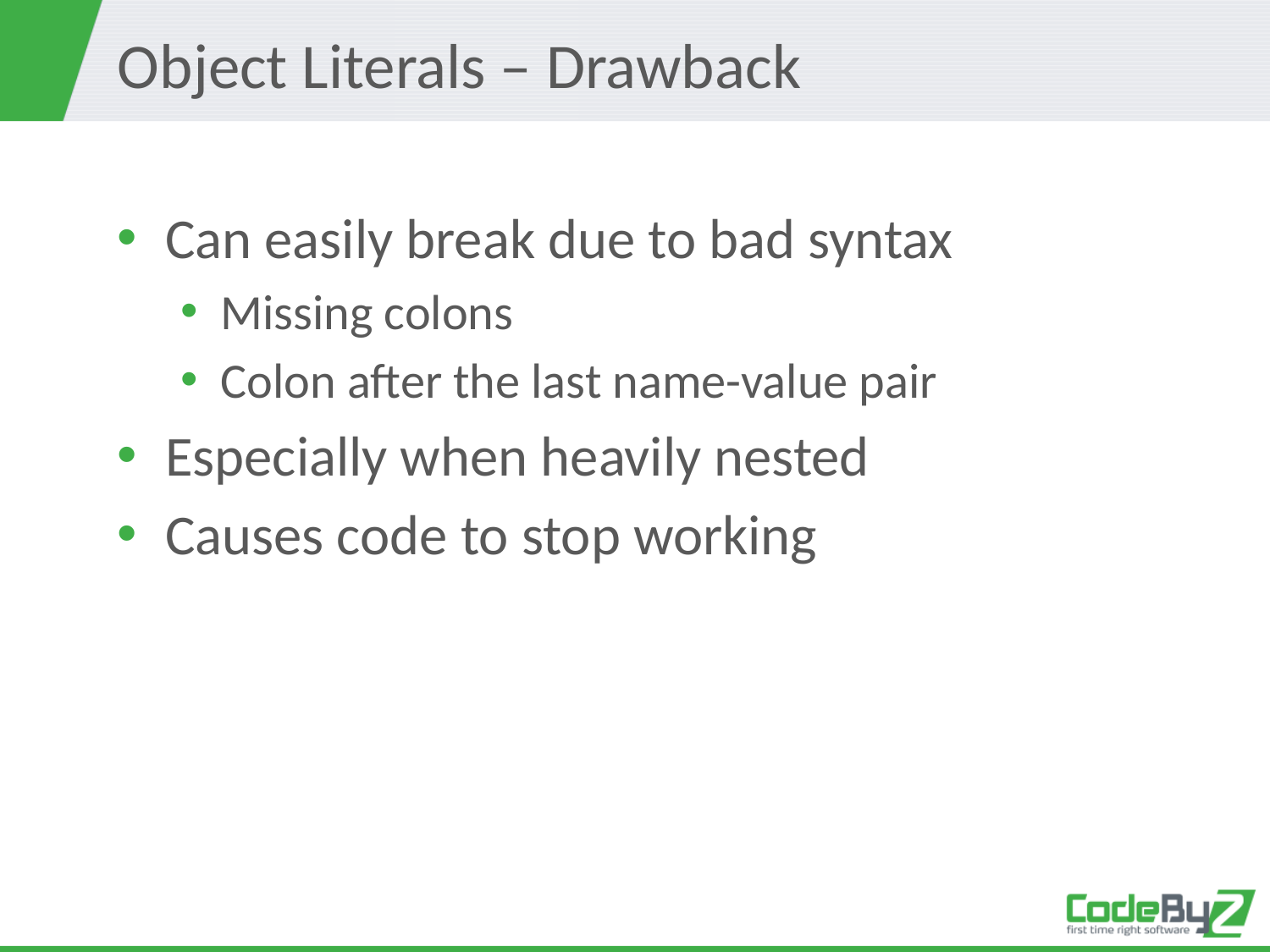

# Object Literals – Drawback
Can easily break due to bad syntax
Missing colons
Colon after the last name-value pair
Especially when heavily nested
Causes code to stop working